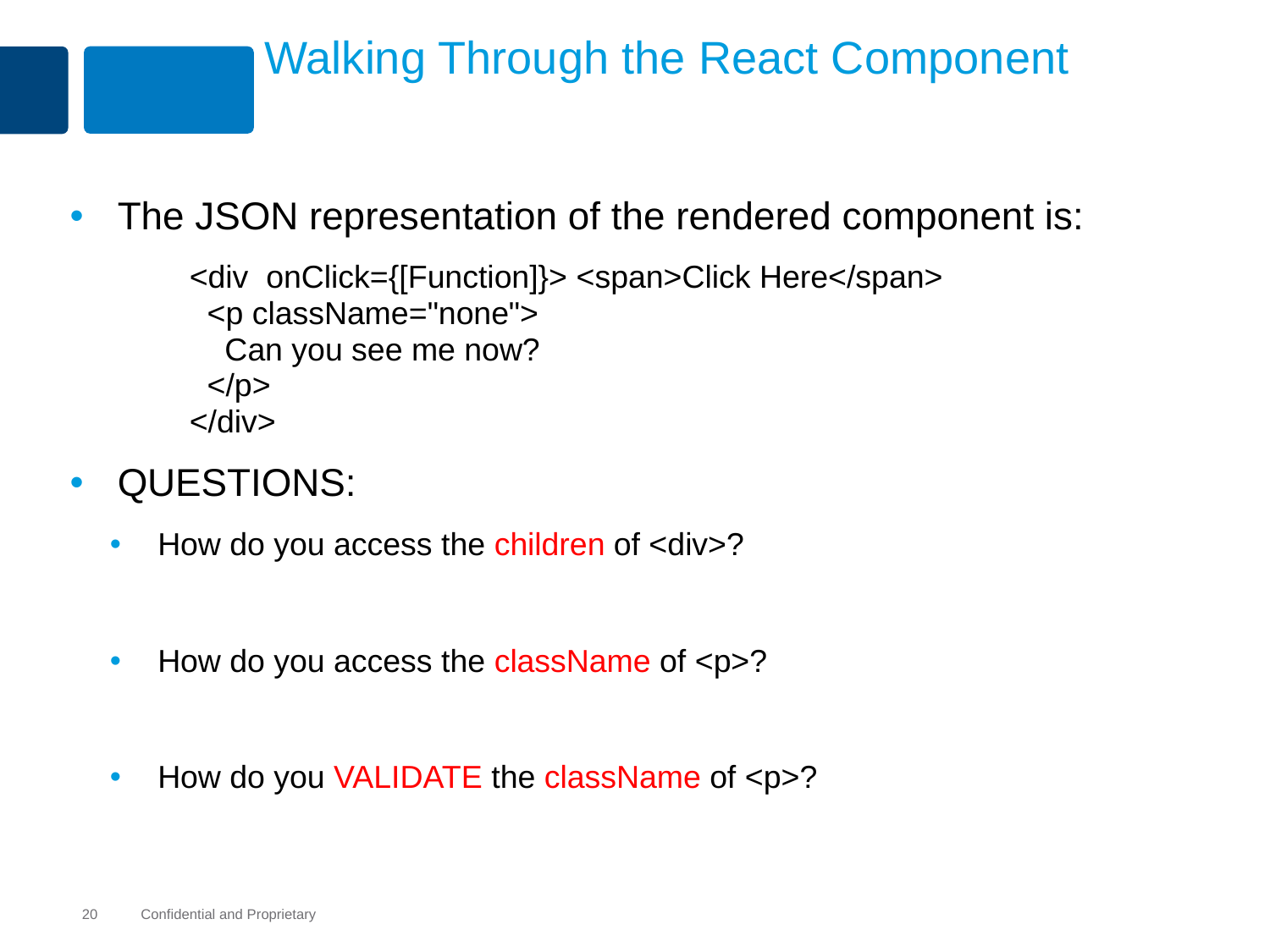

# Walking Through the React Component
The JSON representation of the rendered component is:
<div  onClick={[Function]}> <span>Click Here</span>
  <p className="none">
    Can you see me now?
  </p>
</div>
QUESTIONS:
How do you access the children of <div>?

How do you access the className of <p>?

How do you VALIDATE the className of <p>?